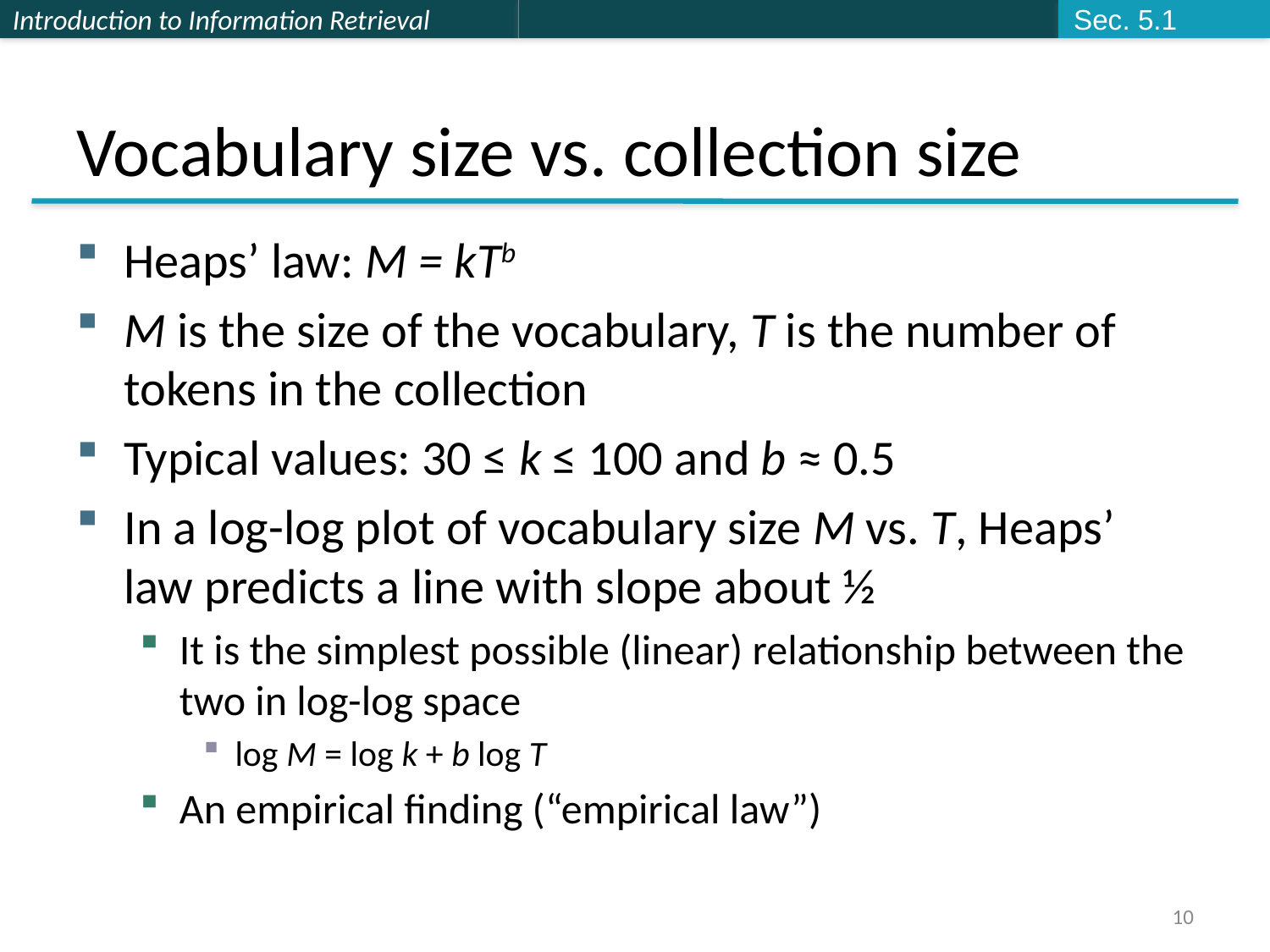

Sec. 5.1
# Vocabulary size vs. collection size
Heaps’ law: M = kTb
M is the size of the vocabulary, T is the number of tokens in the collection
Typical values: 30 ≤ k ≤ 100 and b ≈ 0.5
In a log-log plot of vocabulary size M vs. T, Heaps’ law predicts a line with slope about ½
It is the simplest possible (linear) relationship between the two in log-log space
log M = log k + b log T
An empirical finding (“empirical law”)
10